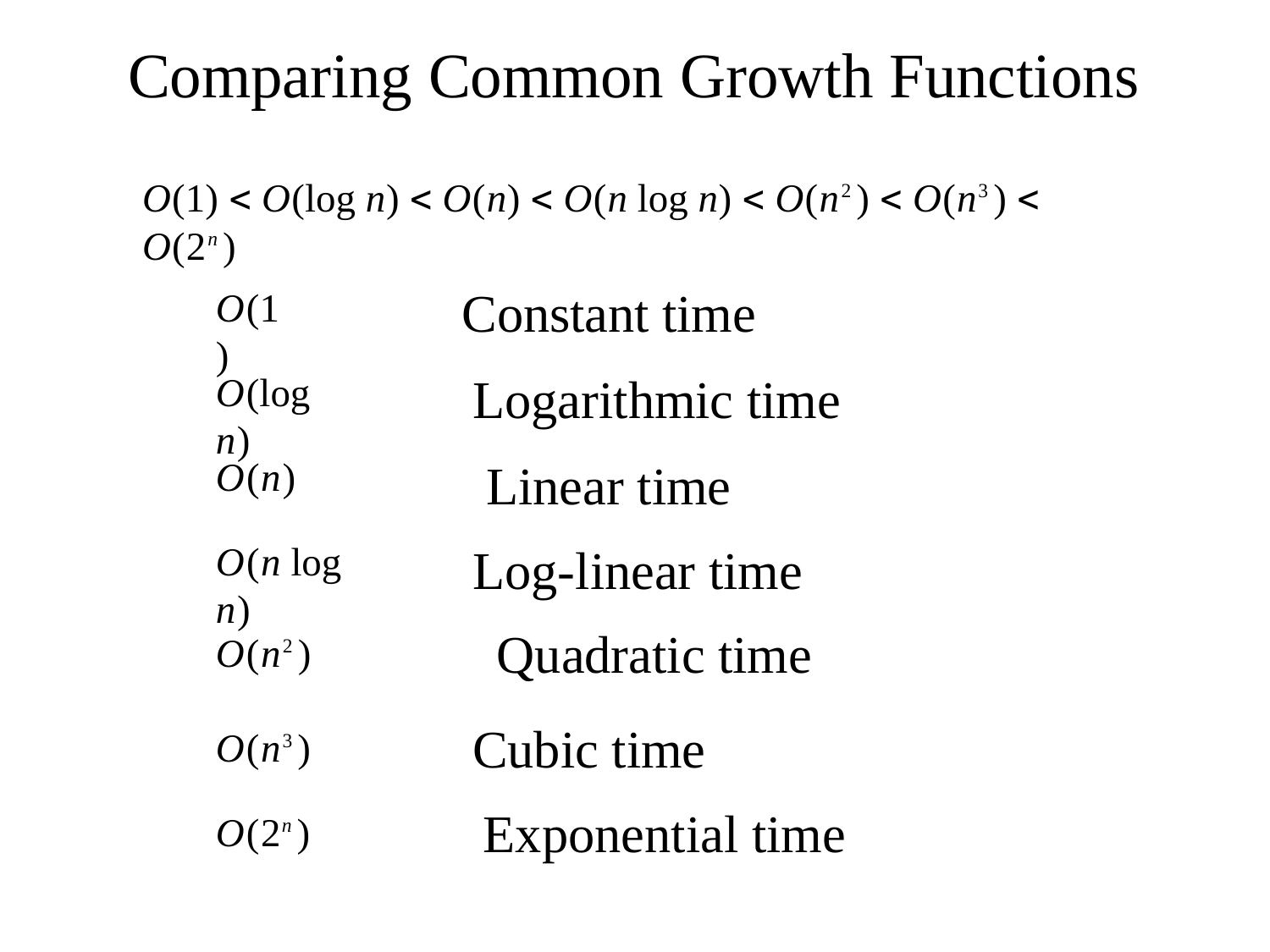

# Comparing Common Growth Functions
O(1) < O(log n) < O(n) < O(n log n) < O(n2 ) < O(n3 ) < O(2n )
Constant time  Logarithmic time  Linear time
Log-linear time  Quadratic time
Cubic time  Exponential time
O(1)
O(log n)
O(n)
O(n log n)
O(n2 )
O(n3 )
O(2n )